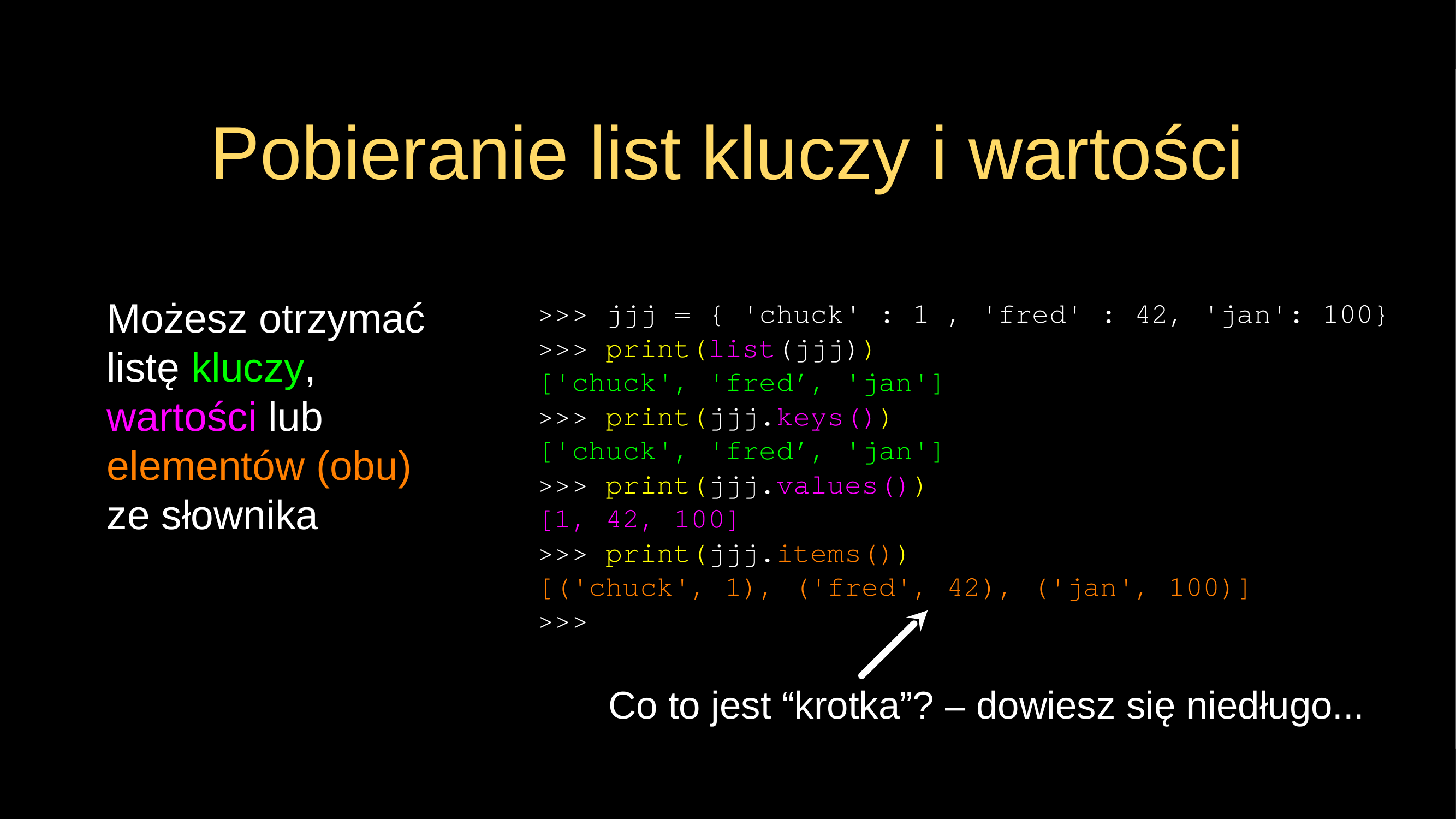

# Pobieranie list kluczy i wartości
>>> jjj = { 'chuck' : 1 , 'fred' : 42, 'jan': 100}
>>> print(list(jjj))
['chuck', 'fred’, 'jan']
>>> print(jjj.keys())
['chuck', 'fred’, 'jan']
>>> print(jjj.values())
[1, 42, 100]
>>> print(jjj.items())
[('chuck', 1), ('fred', 42), ('jan', 100)]
>>>
Możesz otrzymać listę kluczy, wartości lub elementów (obu) ze słownika
Co to jest “krotka”? – dowiesz się niedługo...